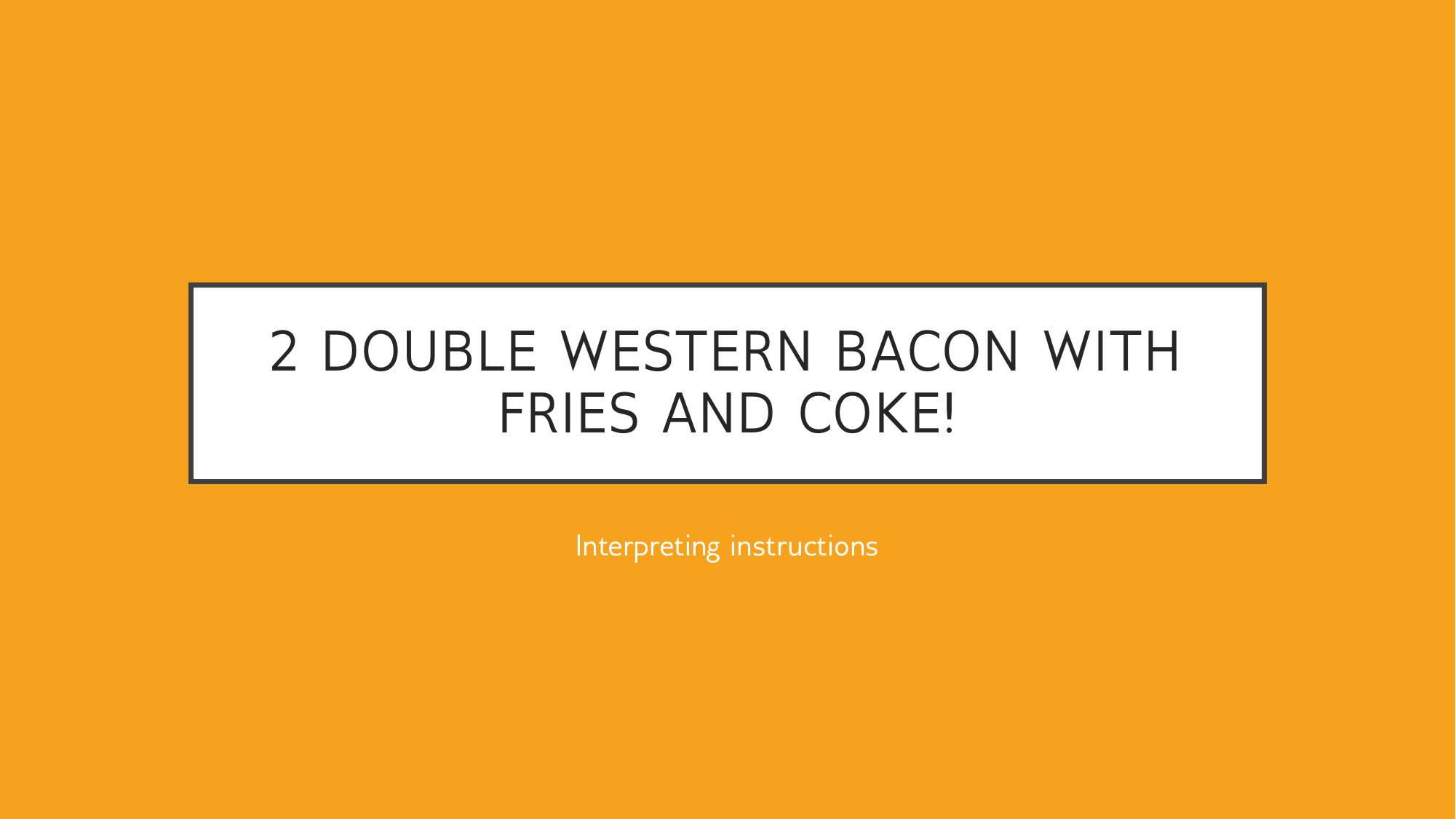

# 2 double western bacon with fries and coke!
Interpreting instructions